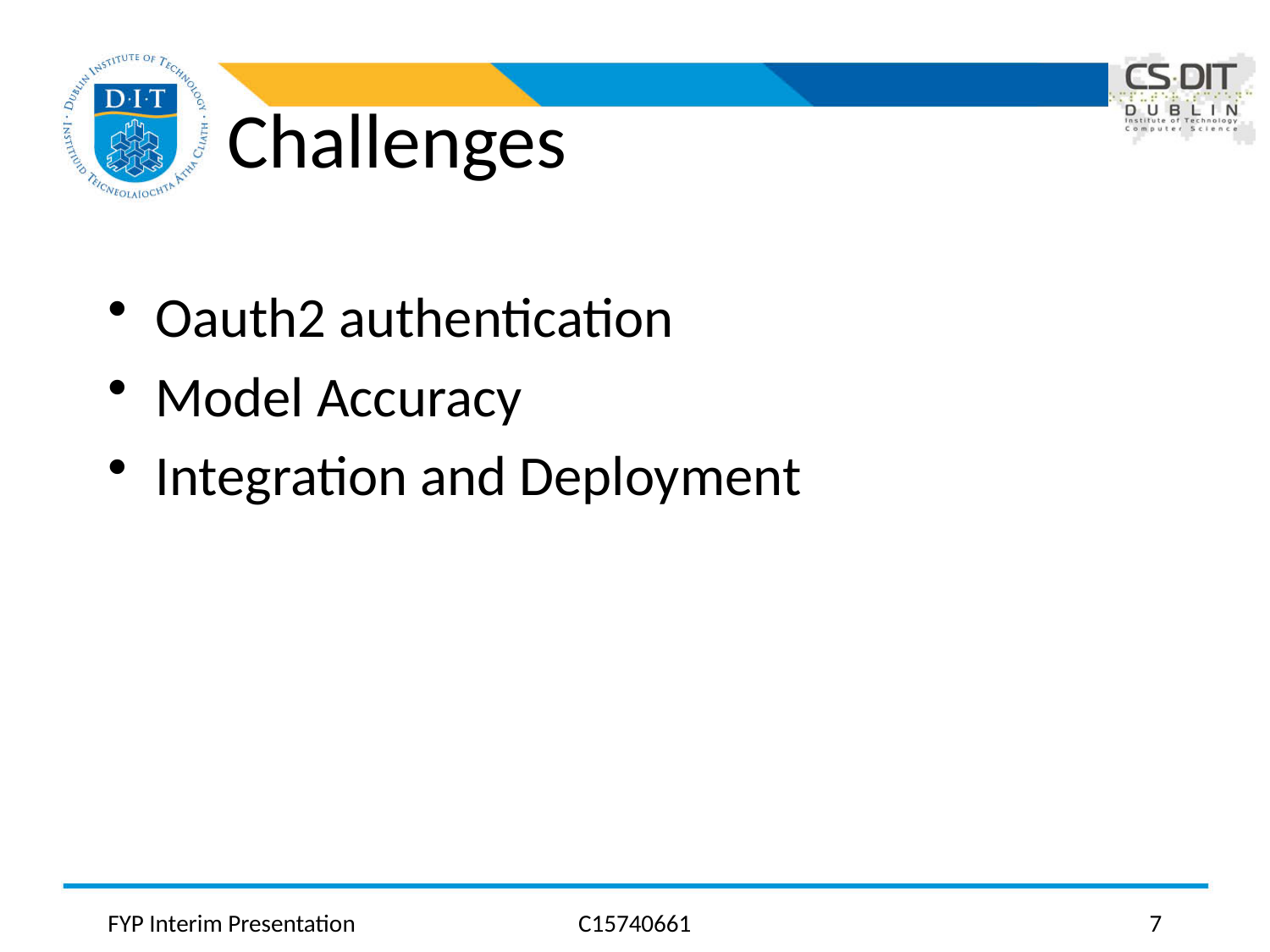

# Challenges
Oauth2 authentication
Model Accuracy
Integration and Deployment
FYP Interim Presentation
C15740661
7